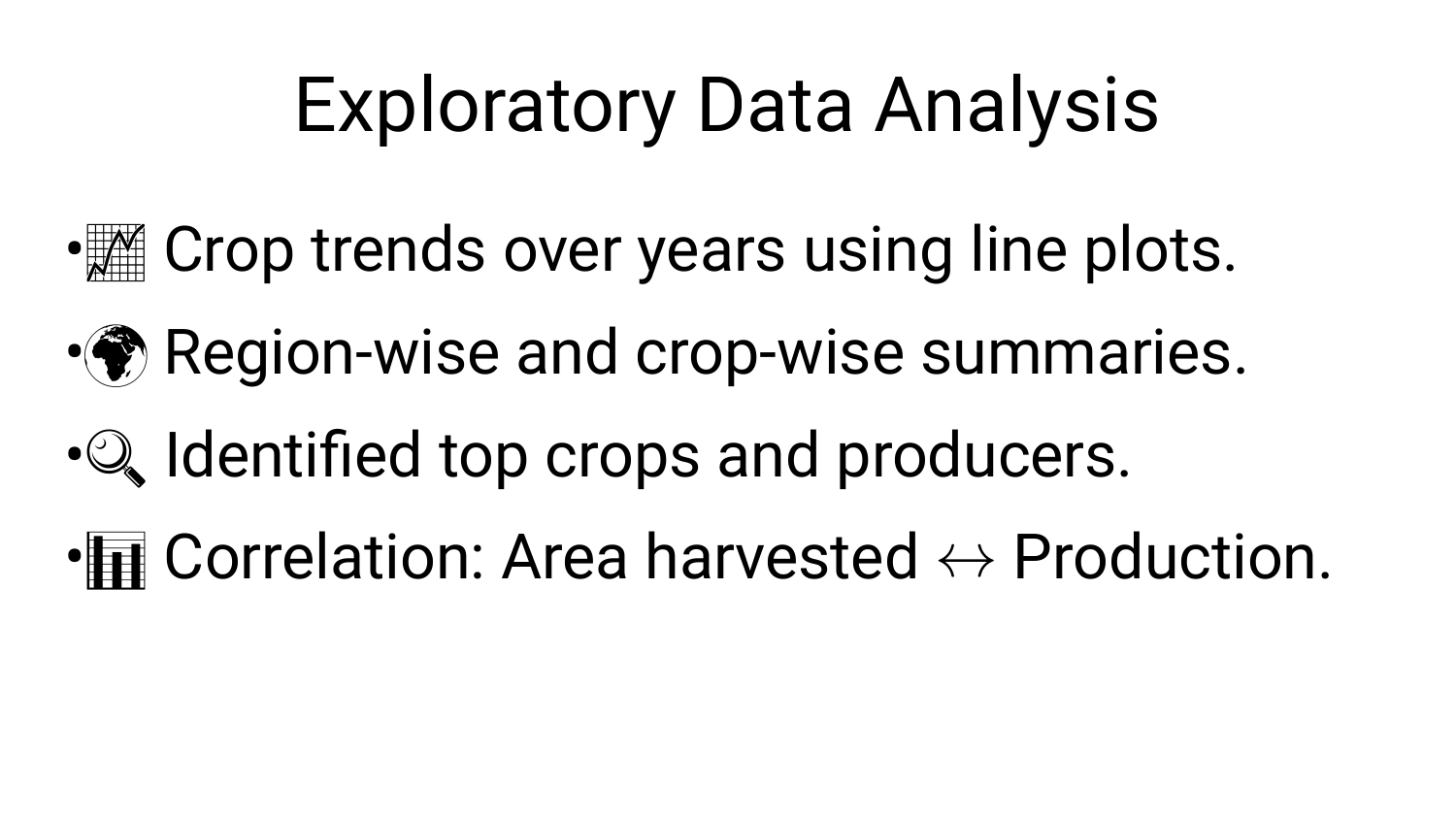

# Exploratory Data Analysis
•📈 Crop trends over years using line plots.
•🌍 Region-wise and crop-wise summaries.
•🔍 Identified top crops and producers.
•📊 Correlation: Area harvested ↔️ Production.